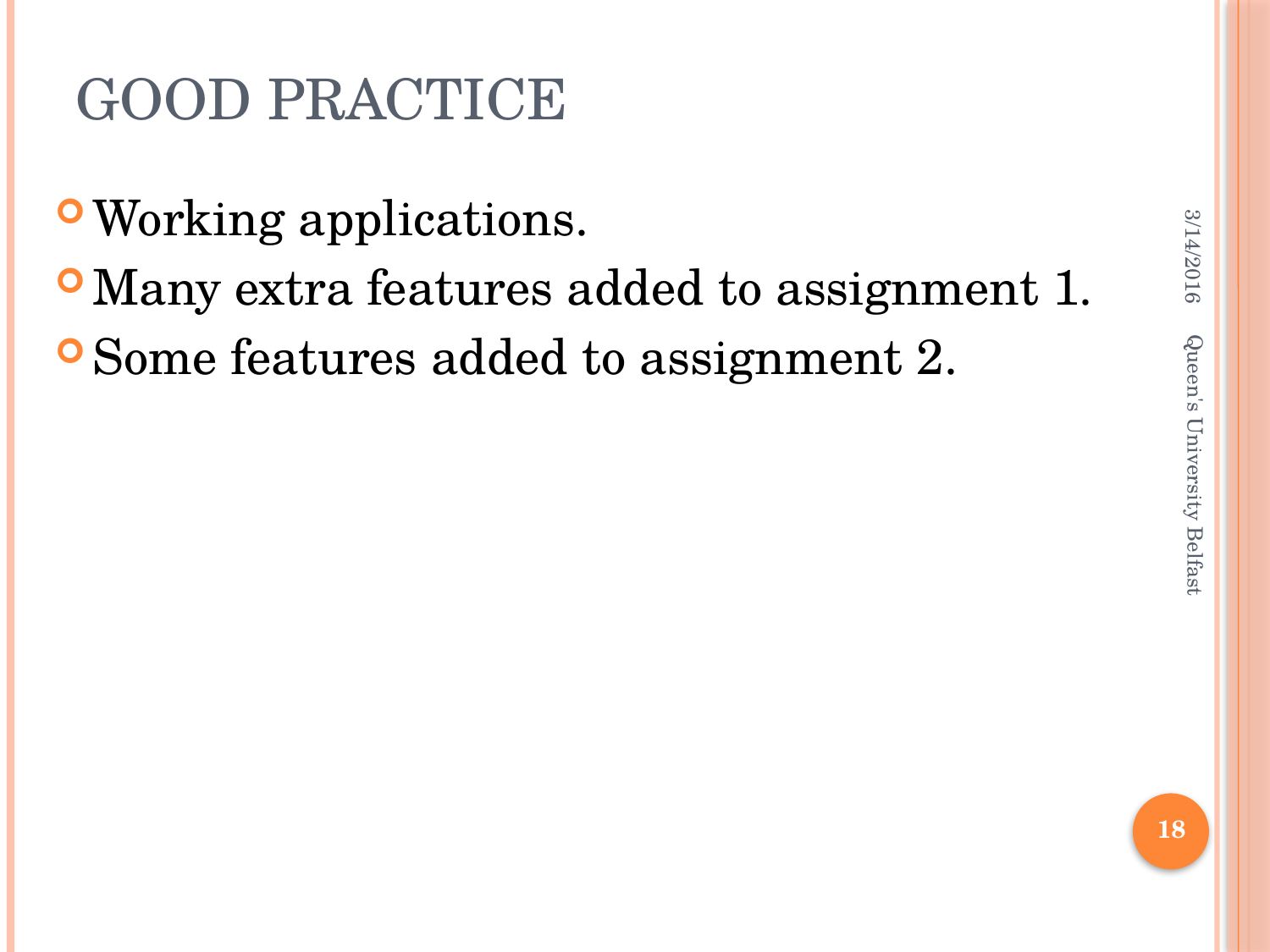

# Good practice
3/14/2016
Working applications.
Many extra features added to assignment 1.
Some features added to assignment 2.
Queen's University Belfast
18